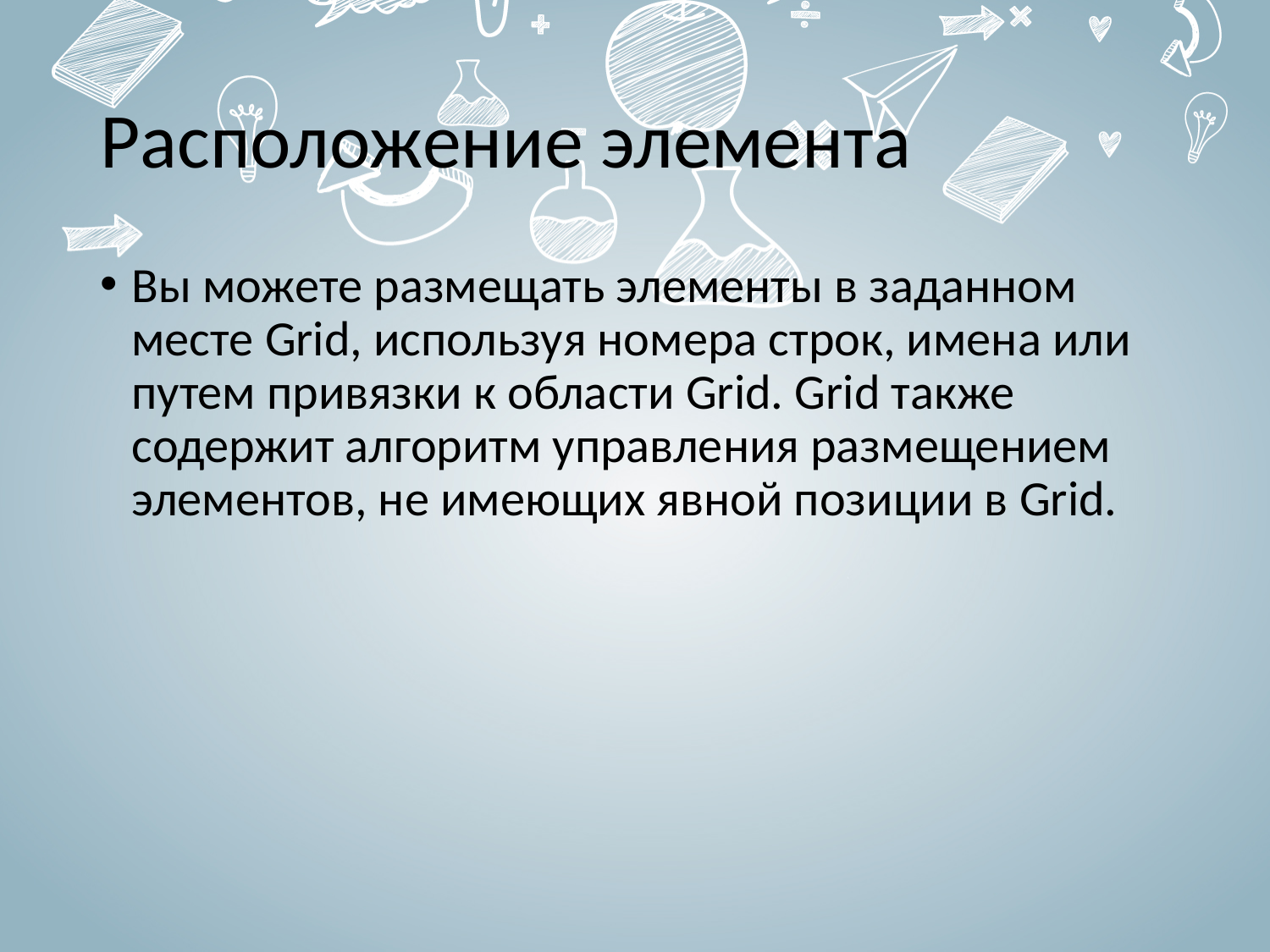

# Расположение элемента
Вы можете размещать элементы в заданном месте Grid, используя номера строк, имена или путем привязки к области Grid. Grid также содержит алгоритм управления размещением элементов, не имеющих явной позиции в Grid.